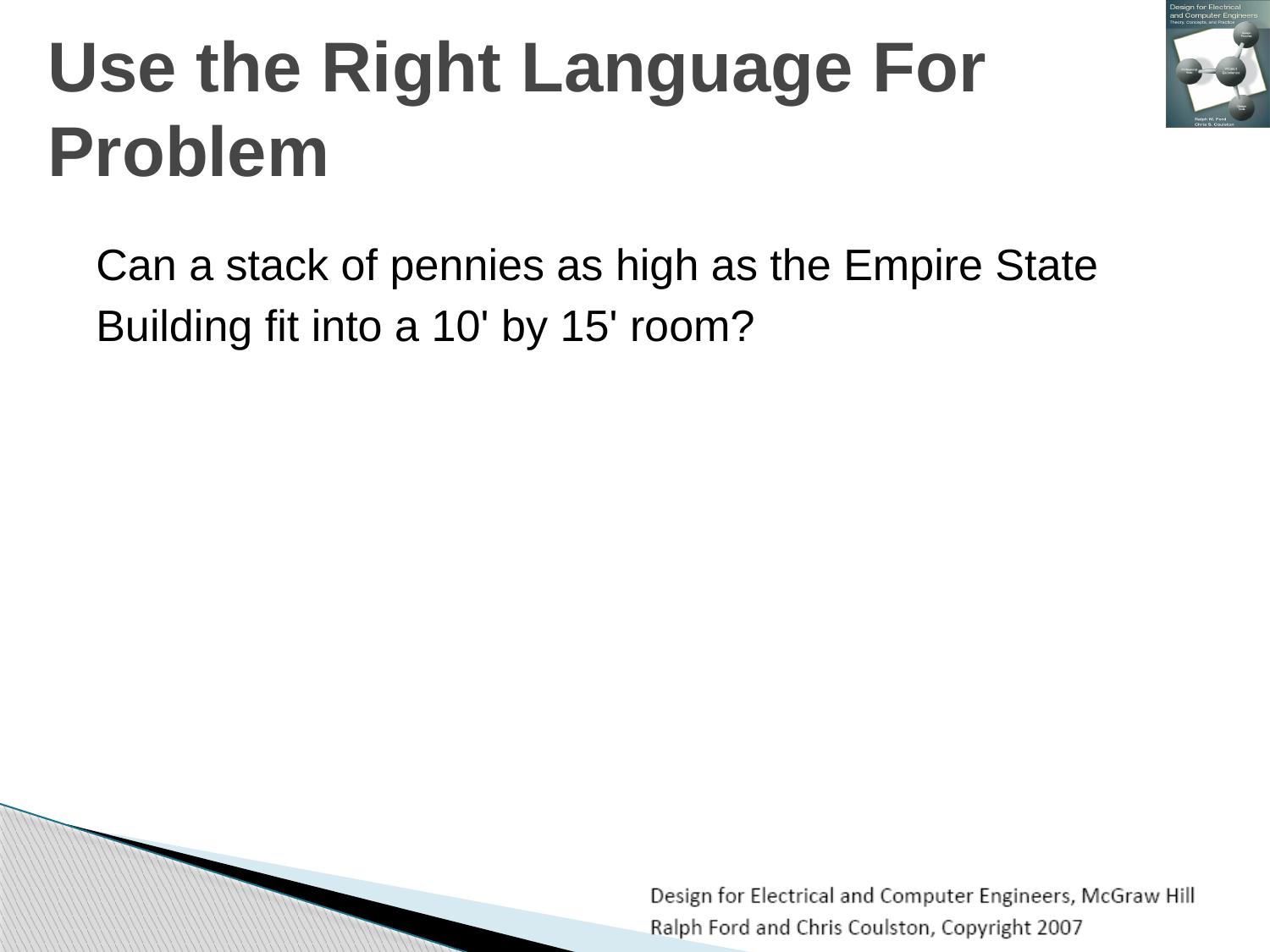

Use the Right Language For Problem

Can a stack of pennies as high as the Empire State Building fit into a 10' by 15' room?

Logic   Mathematics   Words   Visualization    Sensory